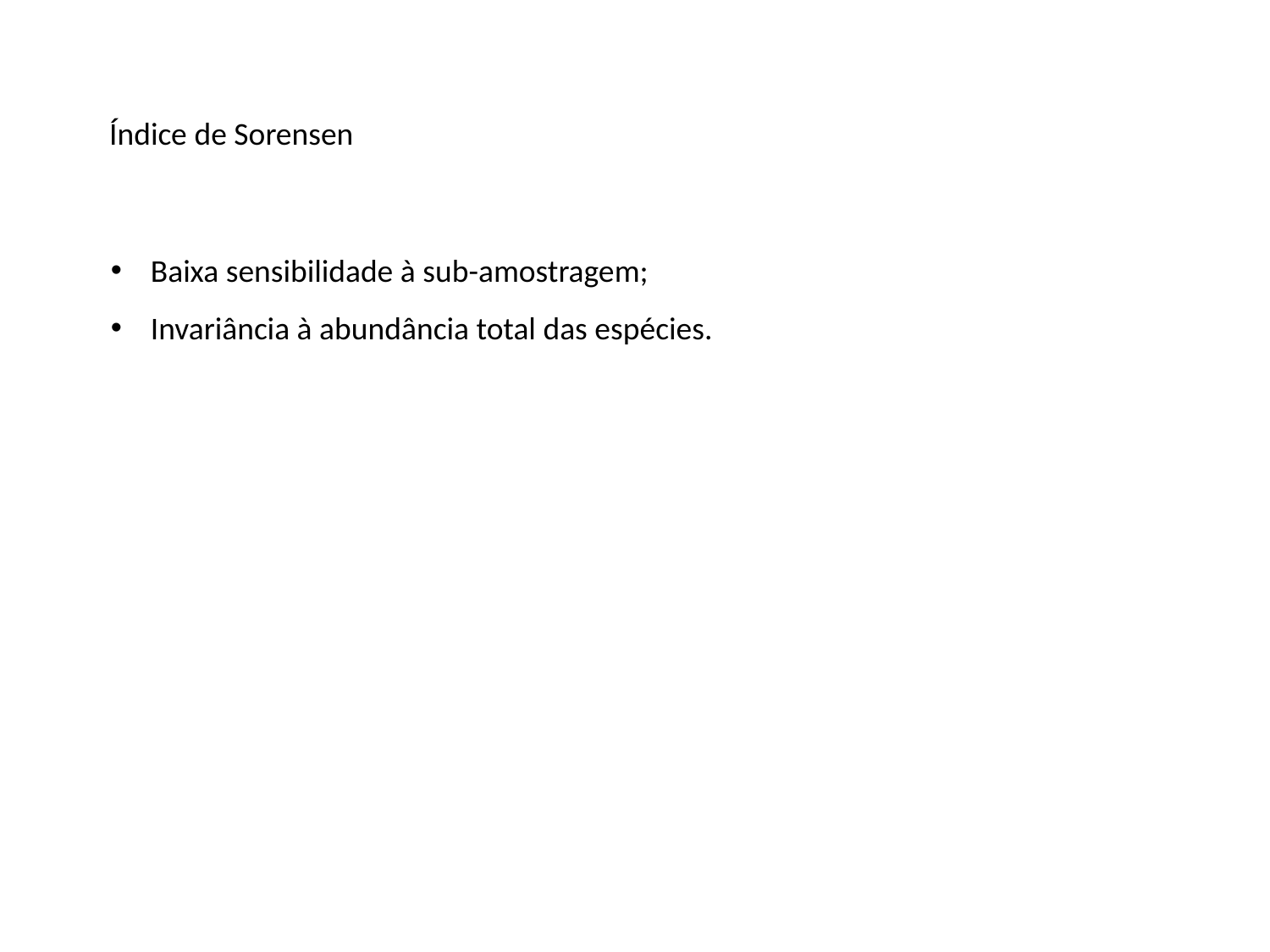

Índice de Sorensen
Baixa sensibilidade à sub-amostragem;
Invariância à abundância total das espécies.